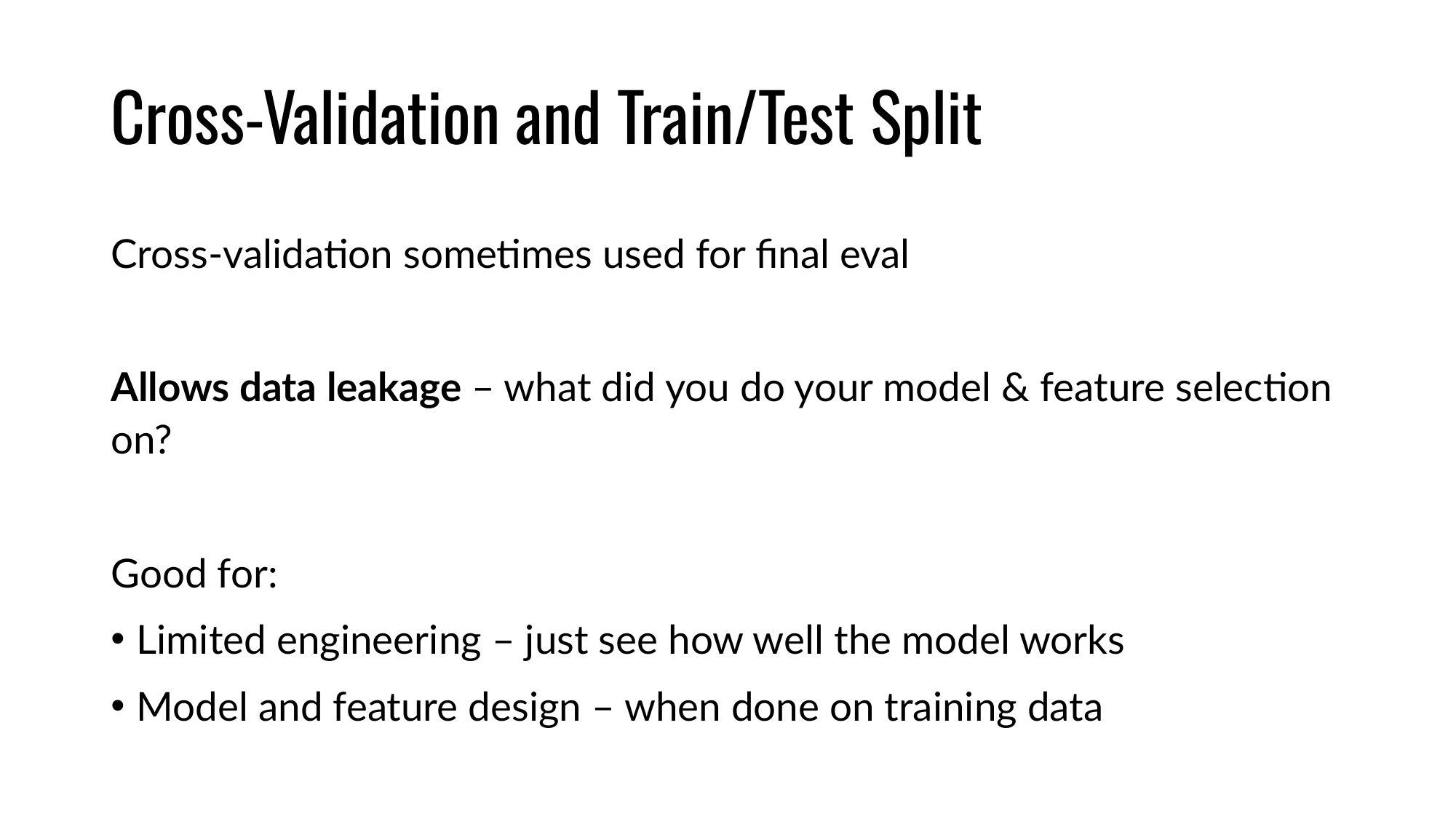

# Cross-Validation and Train/Test Split
Cross-validation sometimes used for final eval

Allows data leakage – what did you do your model & feature selection on?

Good for:
Limited engineering – just see how well the model works
Model and feature design – when done on training data